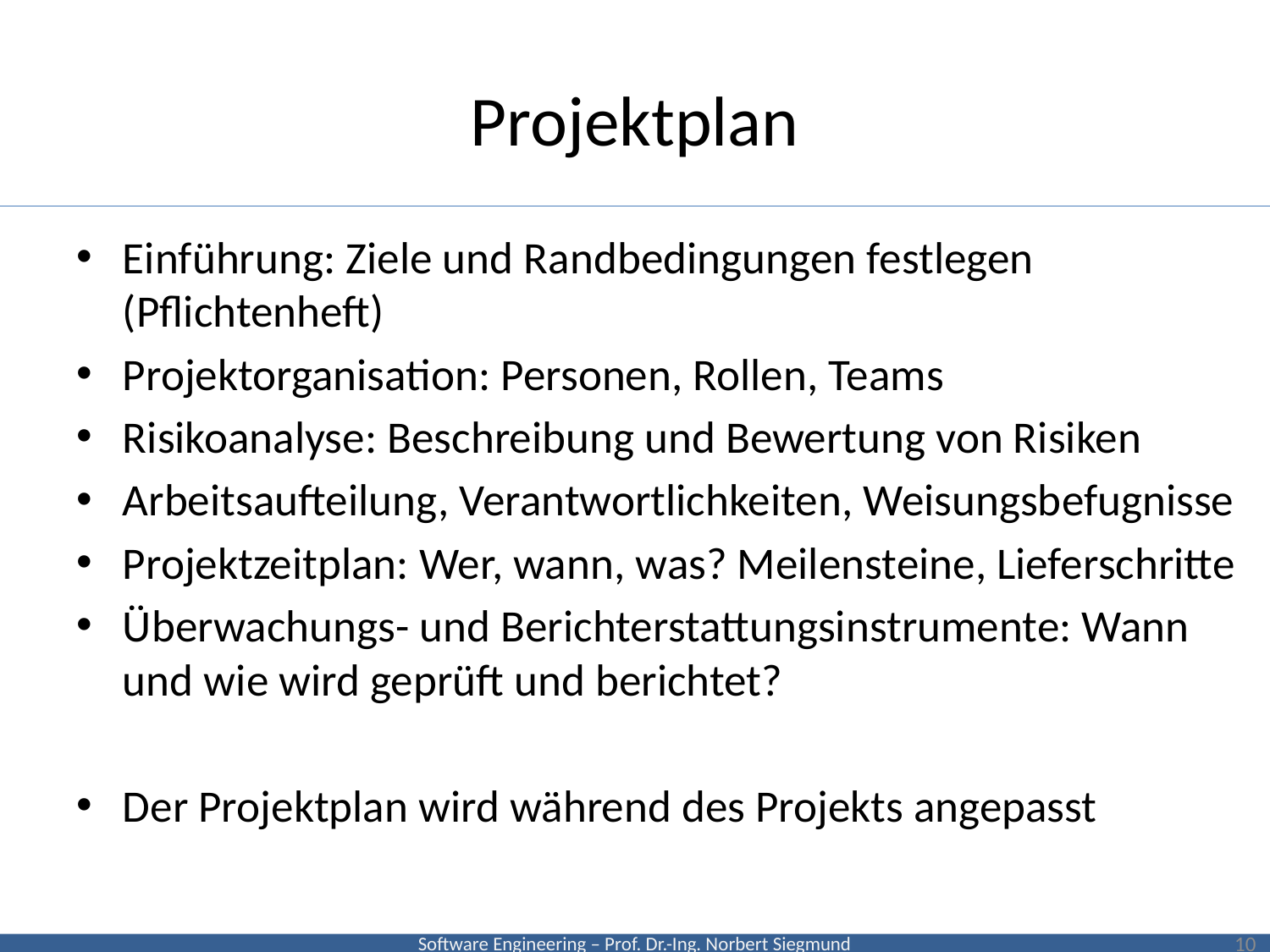

# Projektplan
Einführung: Ziele und Randbedingungen festlegen (Pflichtenheft)
Projektorganisation: Personen, Rollen, Teams
Risikoanalyse: Beschreibung und Bewertung von Risiken
Arbeitsaufteilung, Verantwortlichkeiten, Weisungsbefugnisse
Projektzeitplan: Wer, wann, was? Meilensteine, Lieferschritte
Überwachungs- und Berichterstattungsinstrumente: Wann und wie wird geprüft und berichtet?

Der Projektplan wird während des Projekts angepasst
10